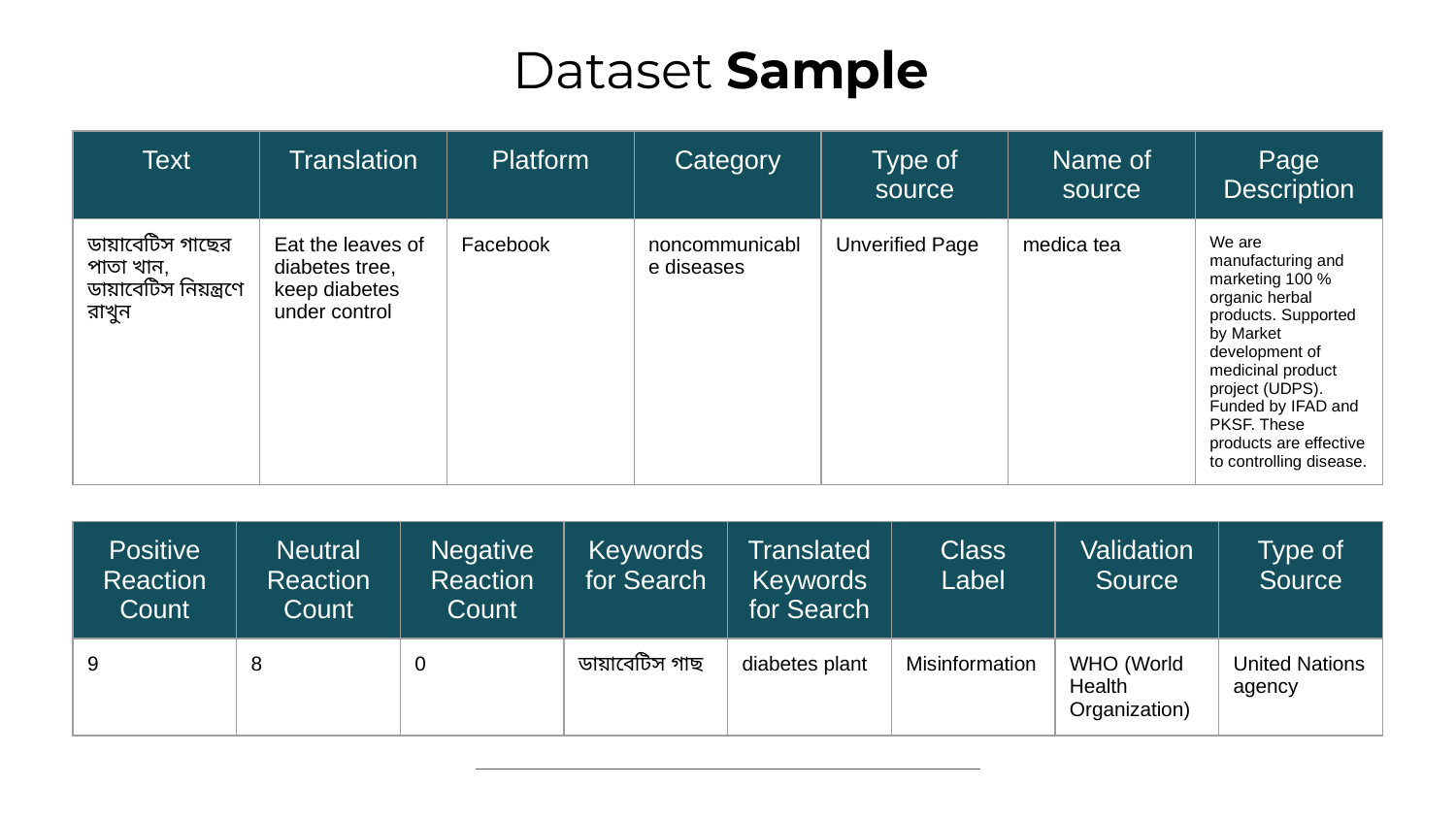

# Dataset Sample
| Text | Translation | Platform | Category | Type of source | Name of source | Page Description |
| --- | --- | --- | --- | --- | --- | --- |
| ডায়াবেটিস গাছের পাতা খান, ডায়াবেটিস নিয়ন্ত্রণে রাখুন | Eat the leaves of diabetes tree, keep diabetes under control | Facebook | noncommunicable diseases | Unverified Page | medica tea | We are manufacturing and marketing 100 % organic herbal products. Supported by Market development of medicinal product project (UDPS). Funded by IFAD and PKSF. These products are effective to controlling disease. |
| Positive Reaction Count | Neutral Reaction Count | Negative Reaction Count | Keywords for Search | Translated Keywords for Search | Class Label | Validation Source | Type of Source |
| --- | --- | --- | --- | --- | --- | --- | --- |
| 9 | 8 | 0 | ডায়াবেটিস গাছ | diabetes plant | Misinformation | WHO (World Health Organization) | United Nations agency |